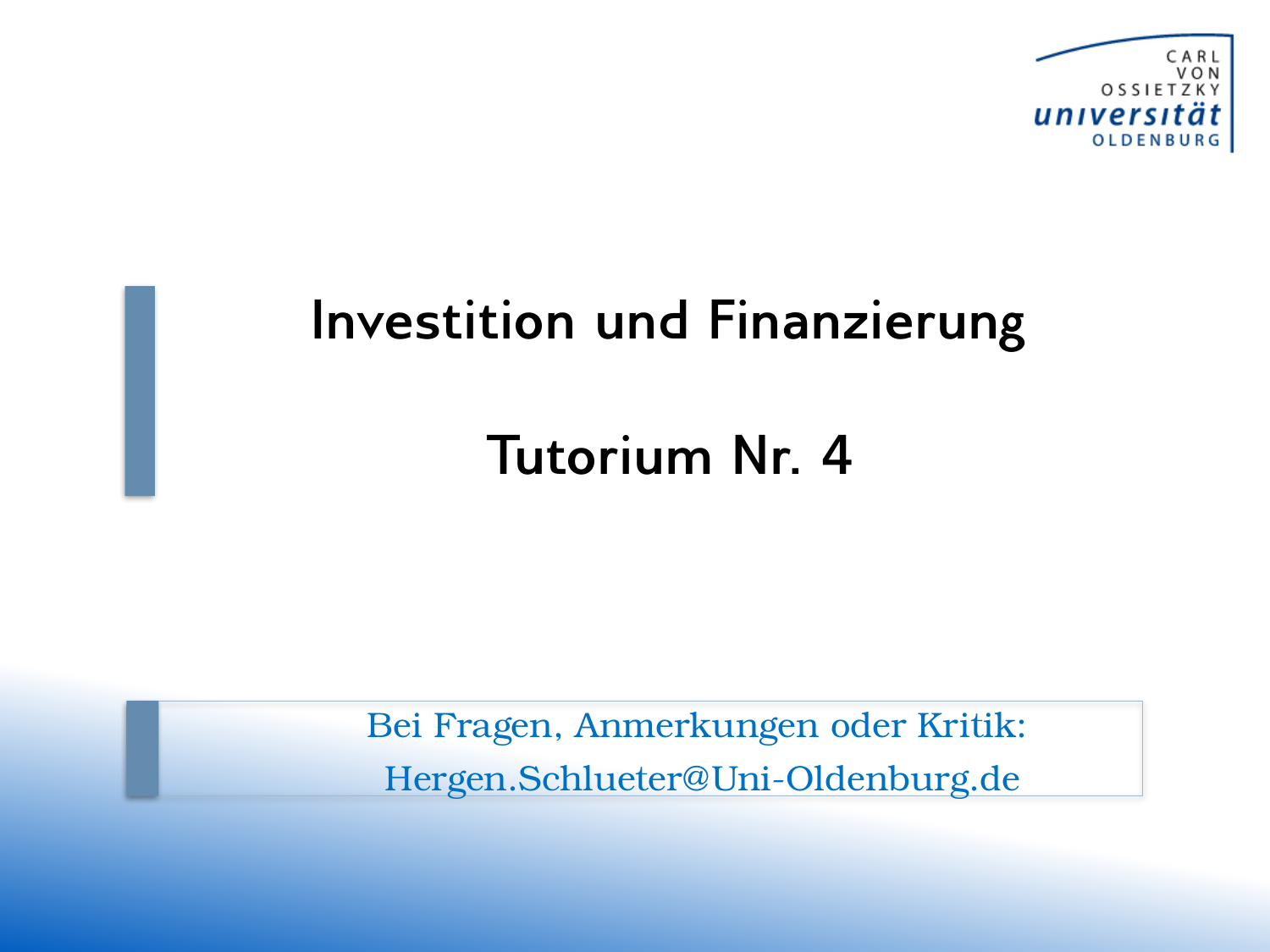

Investition und Finanzierung

Tutorium Nr. 4
Bei Fragen, Anmerkungen oder Kritik:
Hergen.Schlueter@Uni-Oldenburg.de